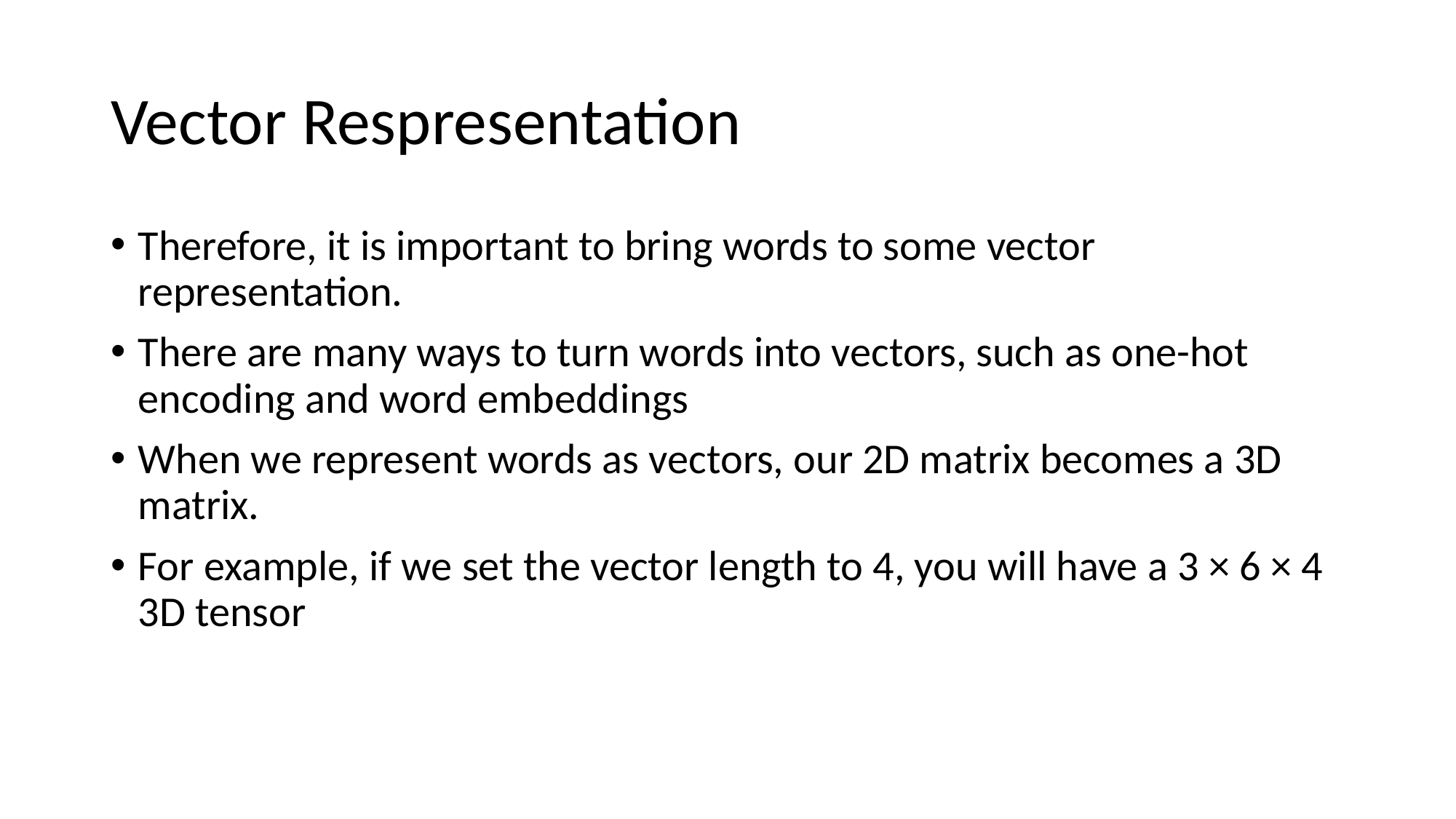

# Vector Respresentation
Therefore, it is important to bring words to some vector representation.
There are many ways to turn words into vectors, such as one-hot encoding and word embeddings
When we represent words as vectors, our 2D matrix becomes a 3D matrix.
For example, if we set the vector length to 4, you will have a 3 × 6 × 4 3D tensor